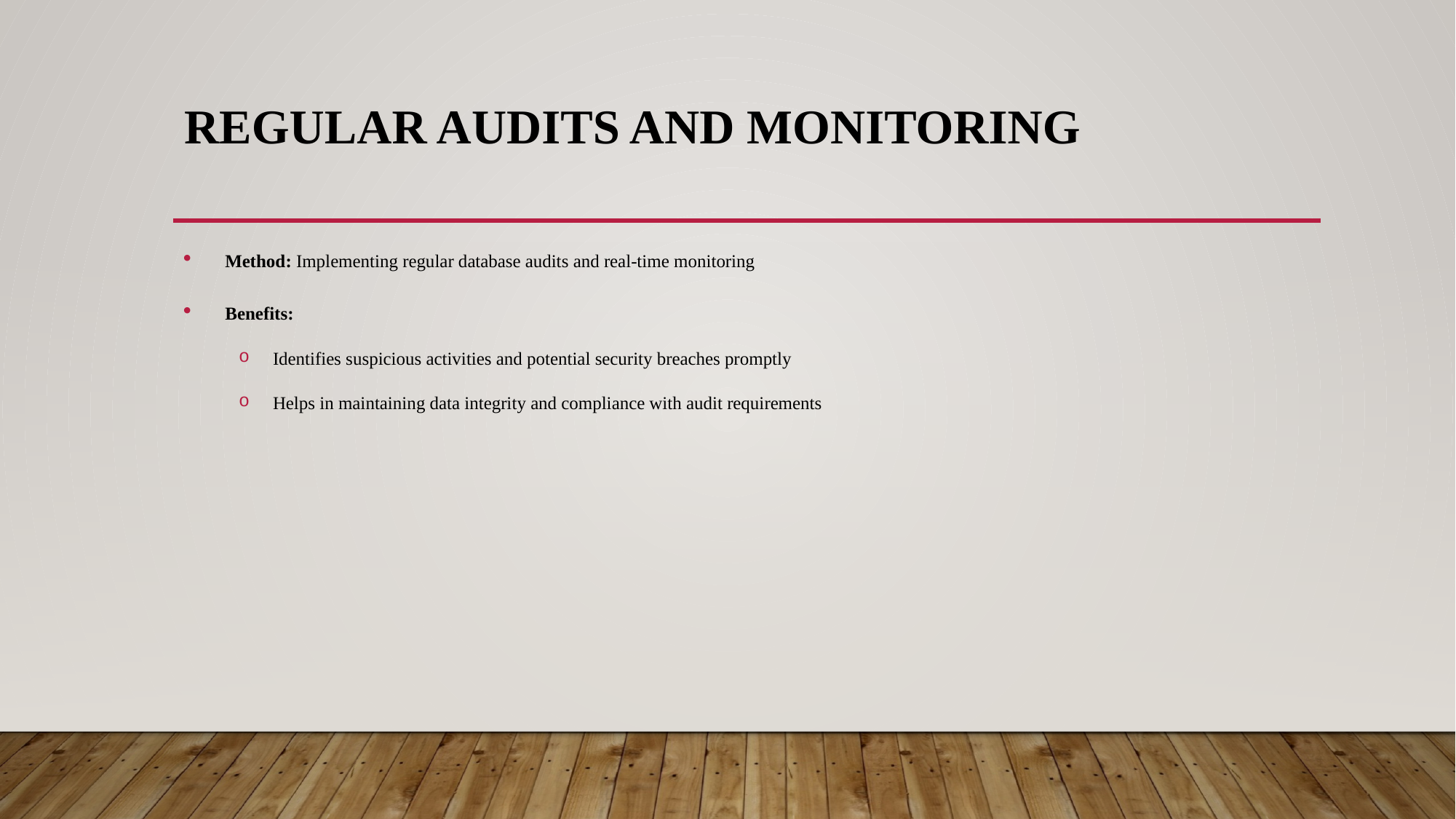

# Regular Audits and Monitoring
Method: Implementing regular database audits and real-time monitoring
Benefits:
Identifies suspicious activities and potential security breaches promptly
Helps in maintaining data integrity and compliance with audit requirements